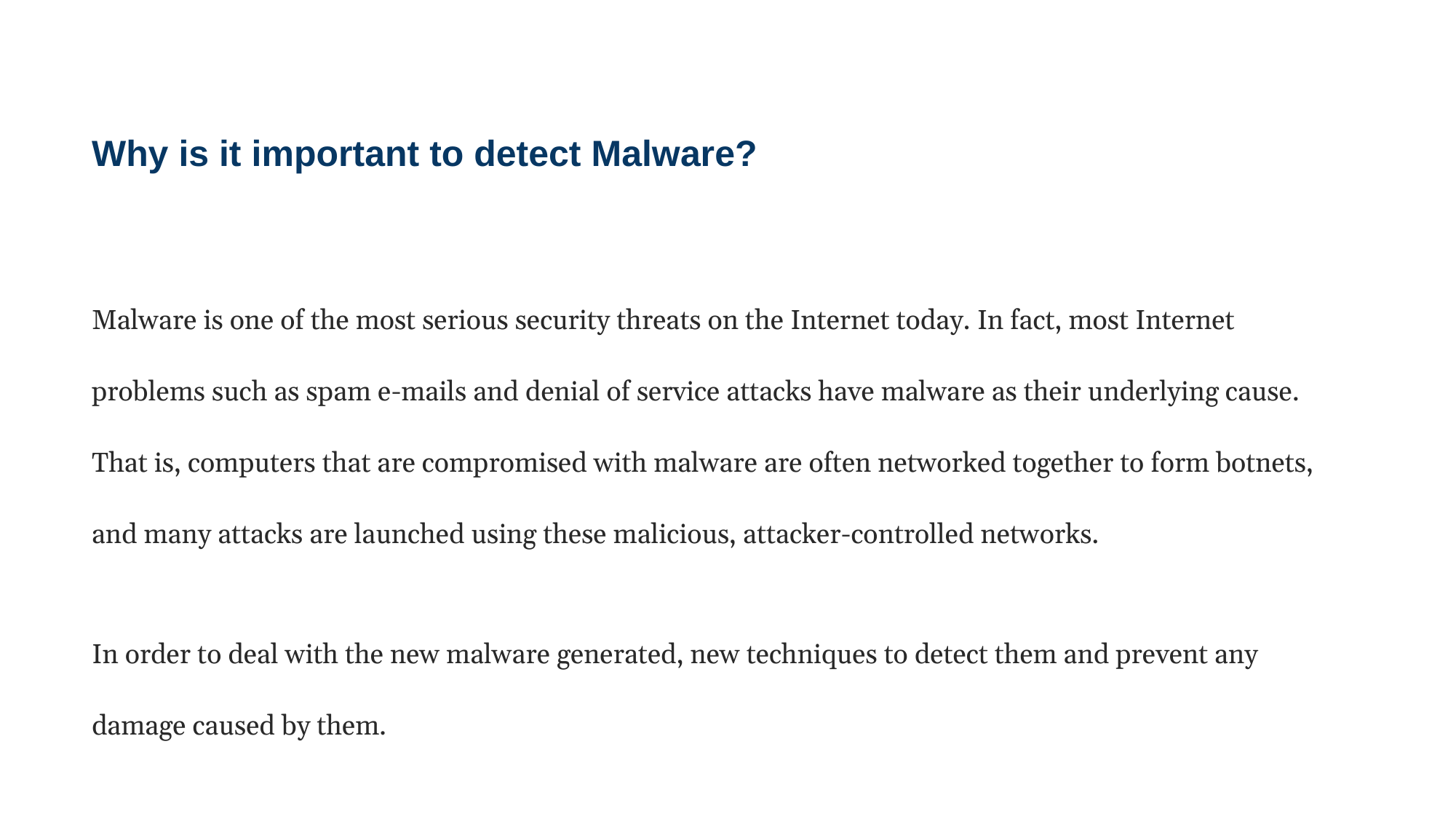

# Why is it important to detect Malware?

Malware is one of the most serious security threats on the Internet today. In fact, most Internet problems such as spam e-mails and denial of service attacks have malware as their underlying cause. That is, computers that are compromised with malware are often networked together to form botnets, and many attacks are launched using these malicious, attacker-controlled networks.
In order to deal with the new malware generated, new techniques to detect them and prevent any damage caused by them.